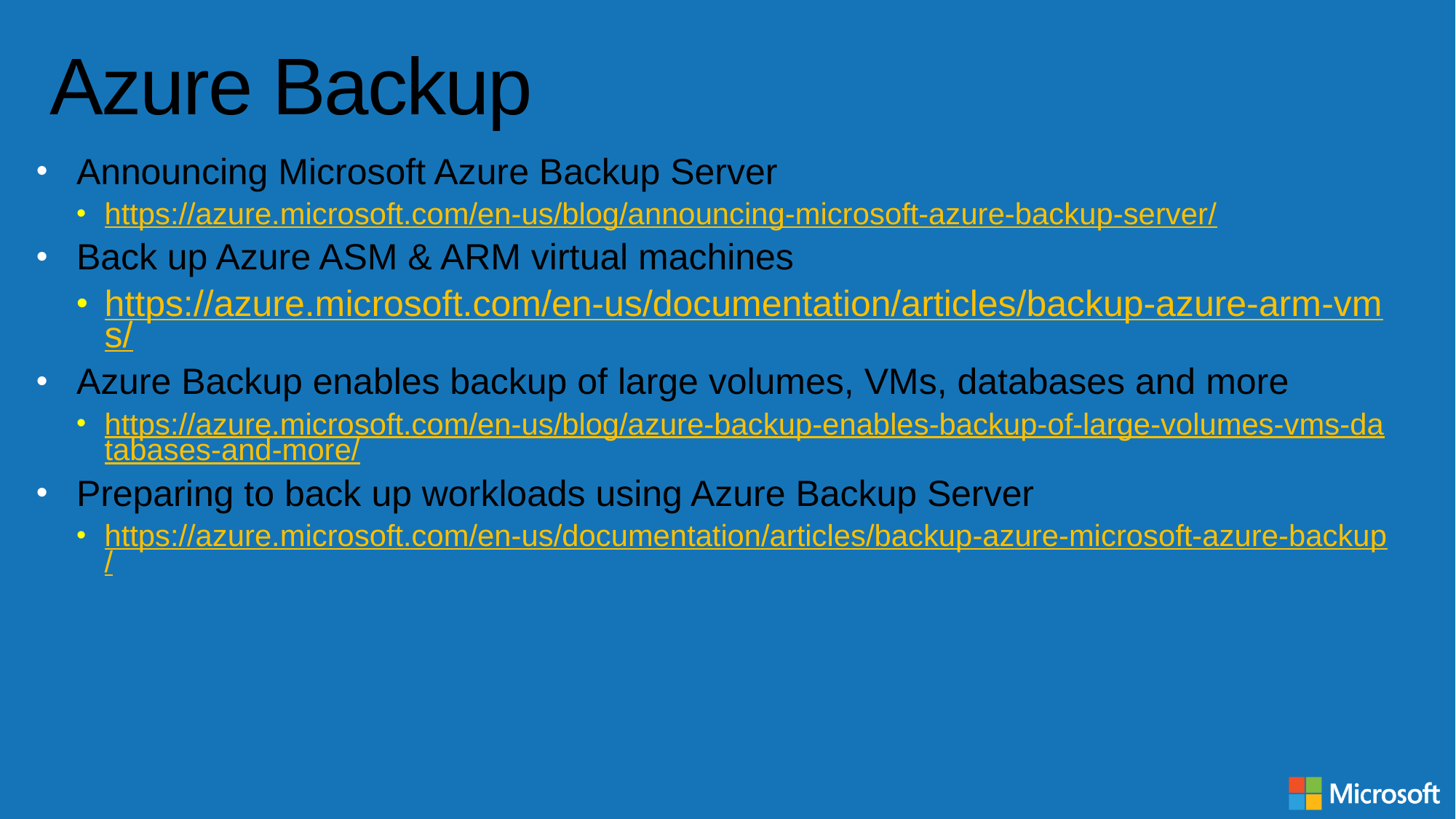

# Azure Backup
Announcing Microsoft Azure Backup Server
https://azure.microsoft.com/en-us/blog/announcing-microsoft-azure-backup-server/
Back up Azure ASM & ARM virtual machines
https://azure.microsoft.com/en-us/documentation/articles/backup-azure-arm-vms/
Azure Backup enables backup of large volumes, VMs, databases and more
https://azure.microsoft.com/en-us/blog/azure-backup-enables-backup-of-large-volumes-vms-databases-and-more/
Preparing to back up workloads using Azure Backup Server
https://azure.microsoft.com/en-us/documentation/articles/backup-azure-microsoft-azure-backup/